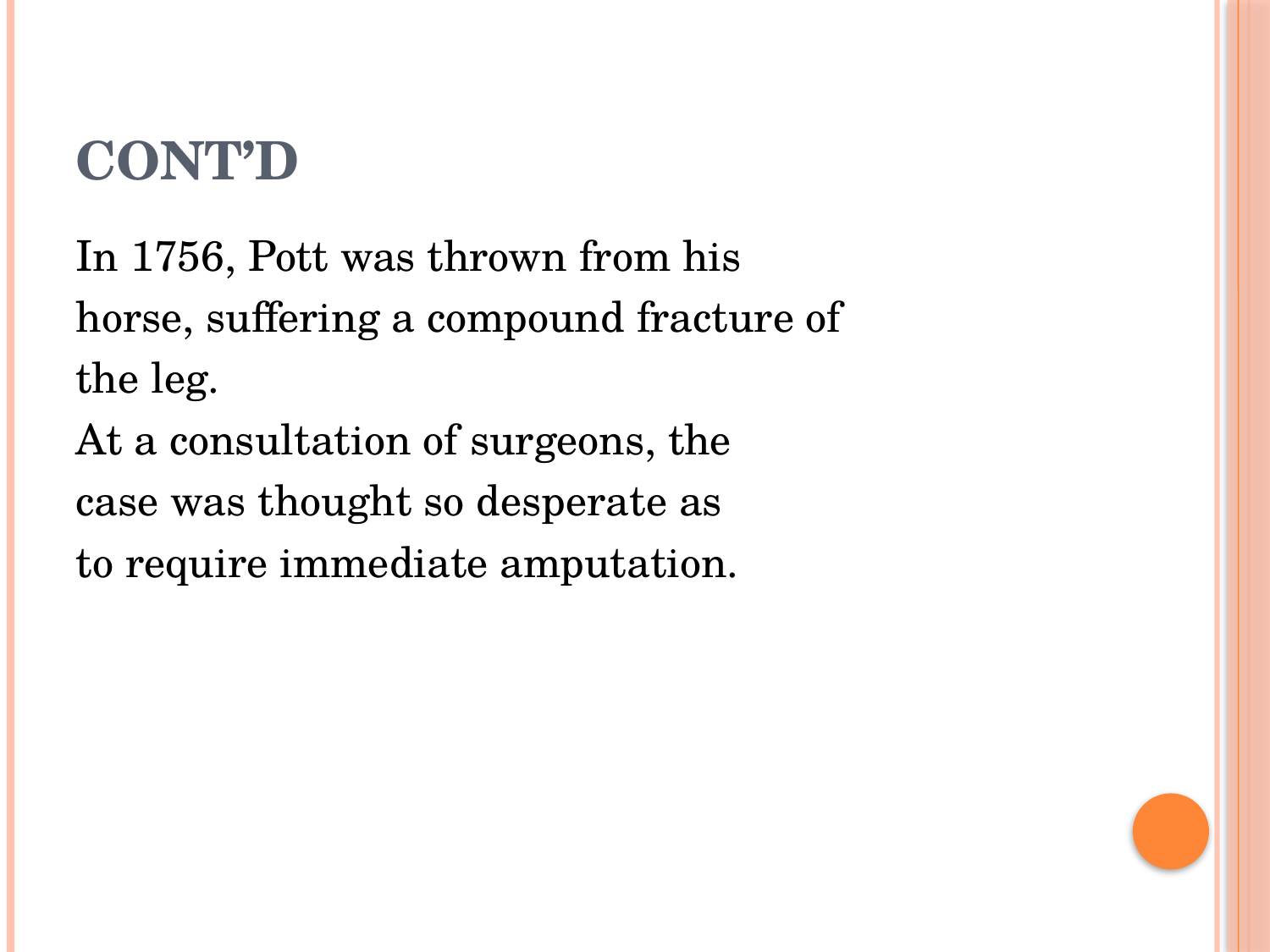

# Cont’d
In 1756, Pott was thrown from his
horse, suffering a compound fracture of
the leg.
At a consultation of surgeons, the
case was thought so desperate as
to require immediate amputation.